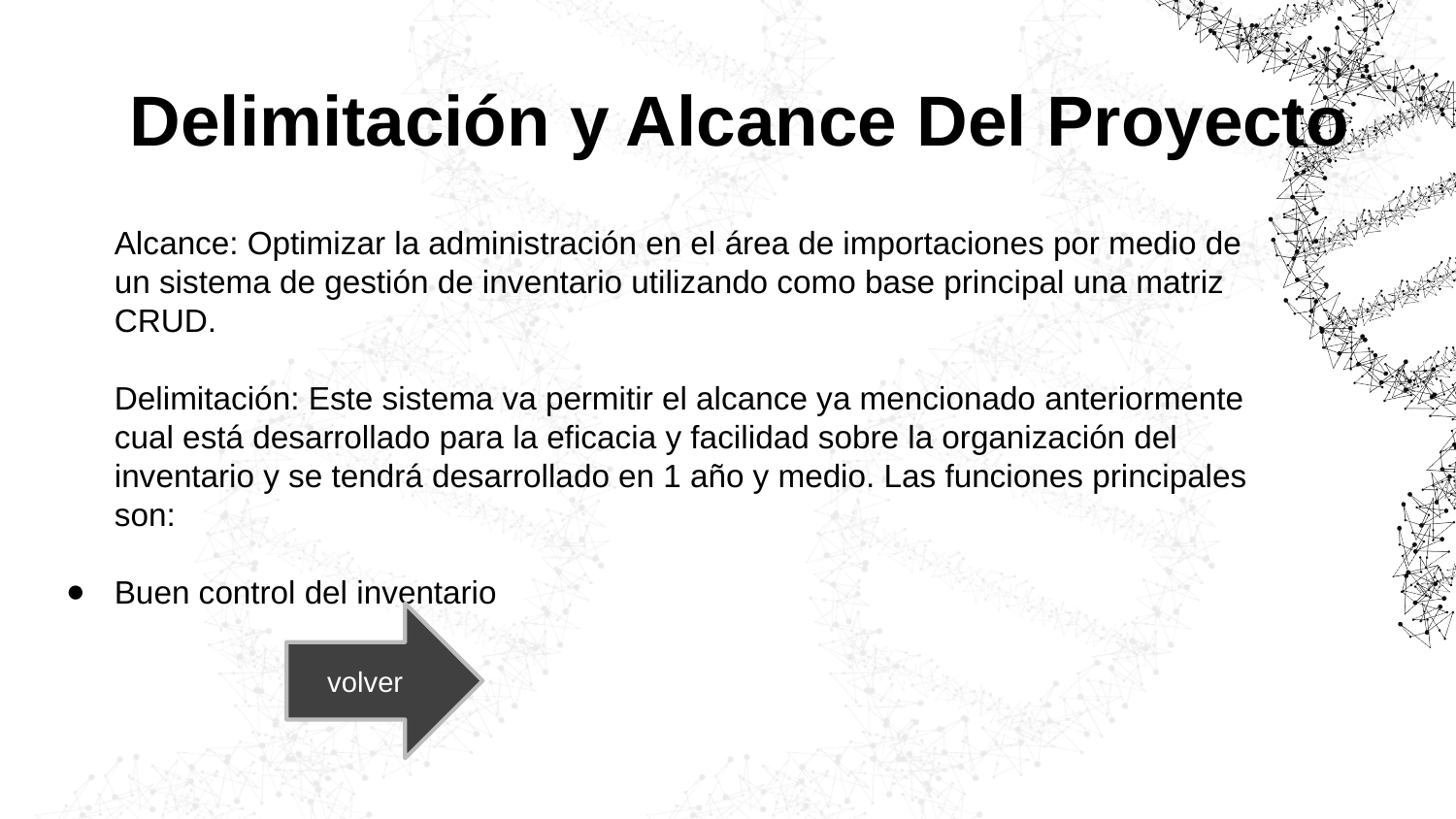

# Delimitación y Alcance Del Proyecto
Alcance: Optimizar la administración en el área de importaciones por medio de un sistema de gestión de inventario utilizando como base principal una matriz CRUD.

Delimitación: Este sistema va permitir el alcance ya mencionado anteriormente cual está desarrollado para la eficacia y facilidad sobre la organización del inventario y se tendrá desarrollado en 1 año y medio. Las funciones principales son:

Buen control del inventario

volver